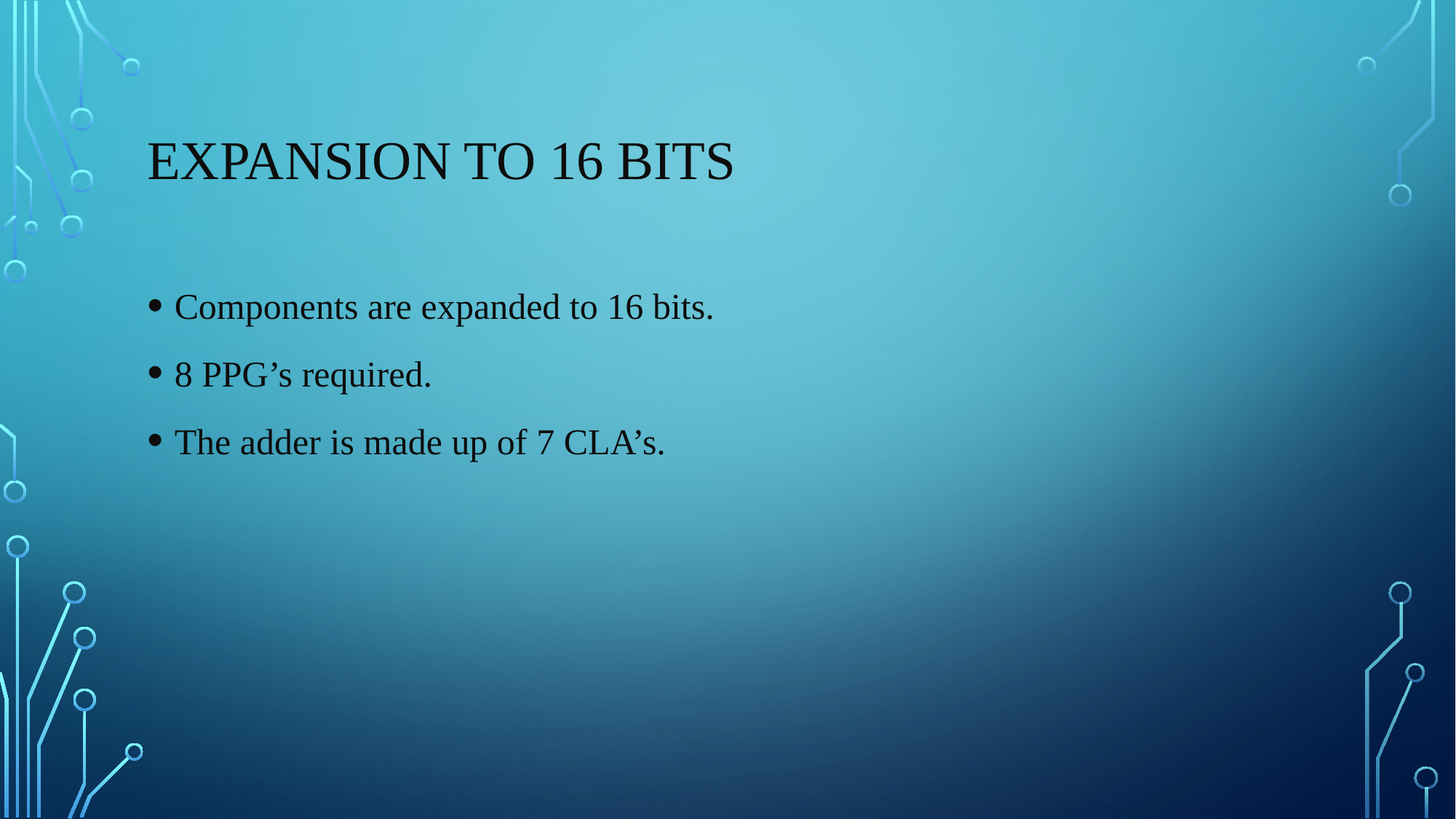

# Expansion To 16 bits
Components are expanded to 16 bits.
8 PPG’s required.
The adder is made up of 7 CLA’s.